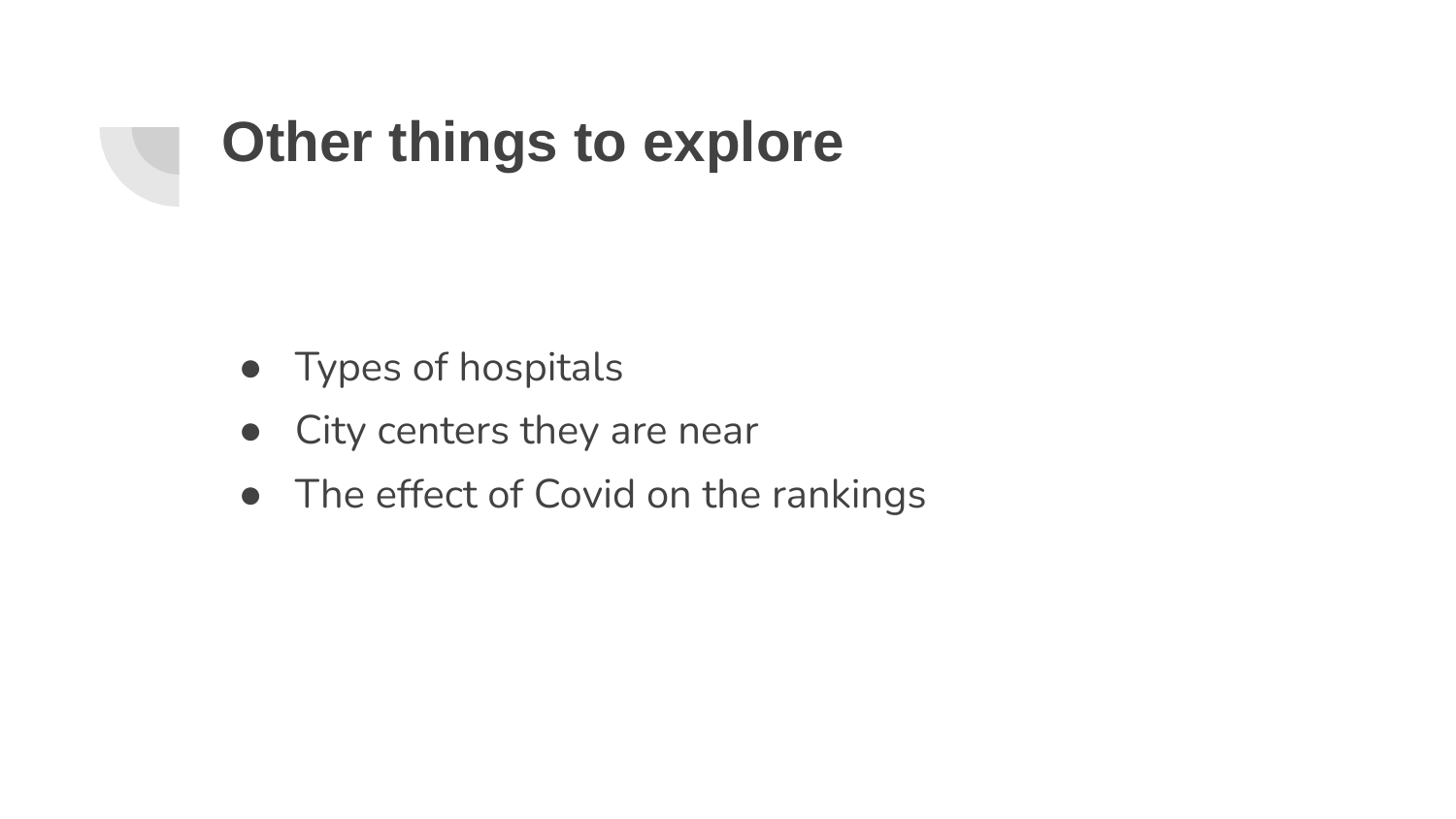

# Other things to explore
Types of hospitals
City centers they are near
The effect of Covid on the rankings